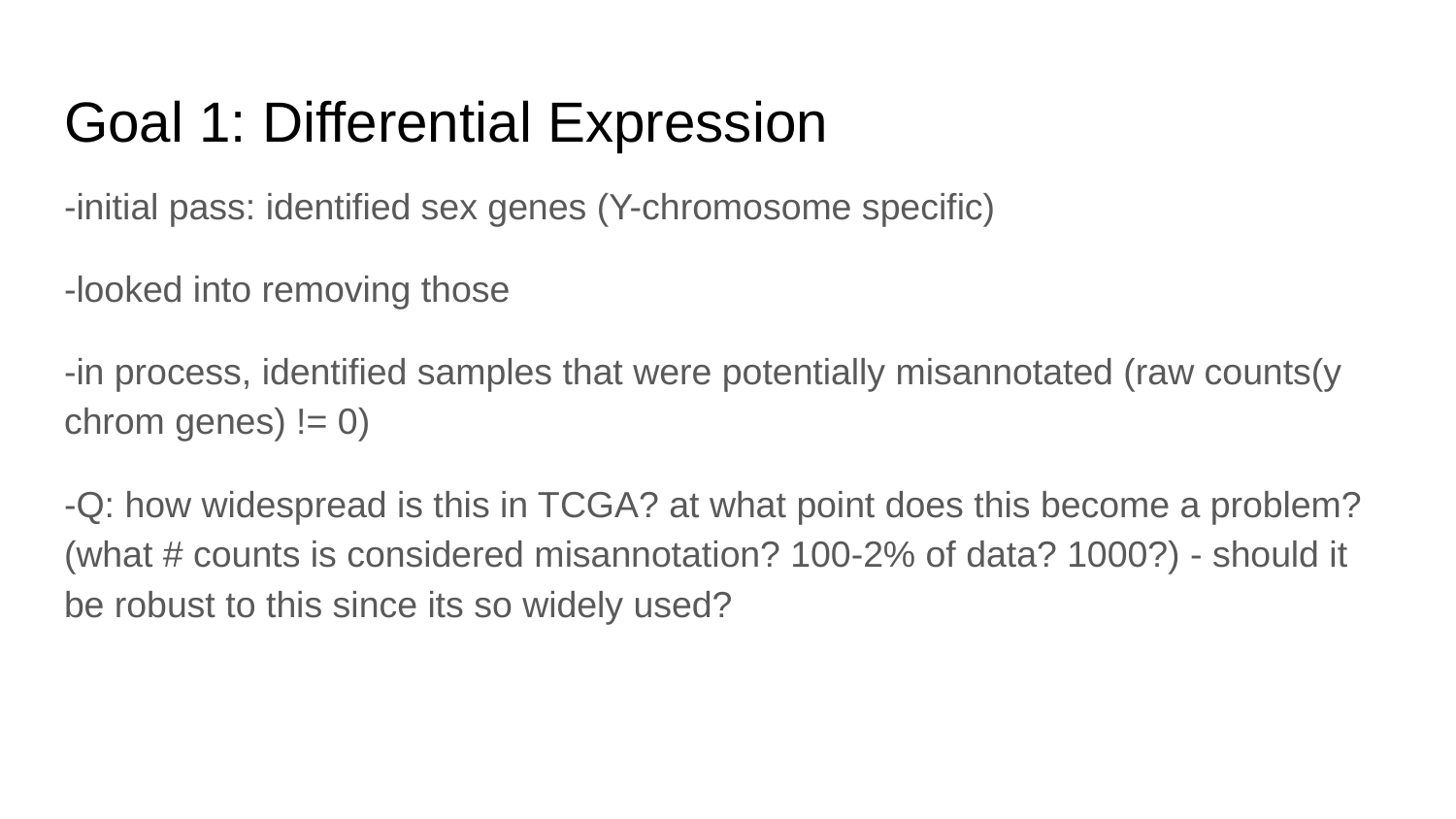

# Goal 1: Differential Expression
-initial pass: identified sex genes (Y-chromosome specific)
-looked into removing those
-in process, identified samples that were potentially misannotated (raw counts(y chrom genes) != 0)
-Q: how widespread is this in TCGA? at what point does this become a problem? (what # counts is considered misannotation? 100-2% of data? 1000?) - should it be robust to this since its so widely used?